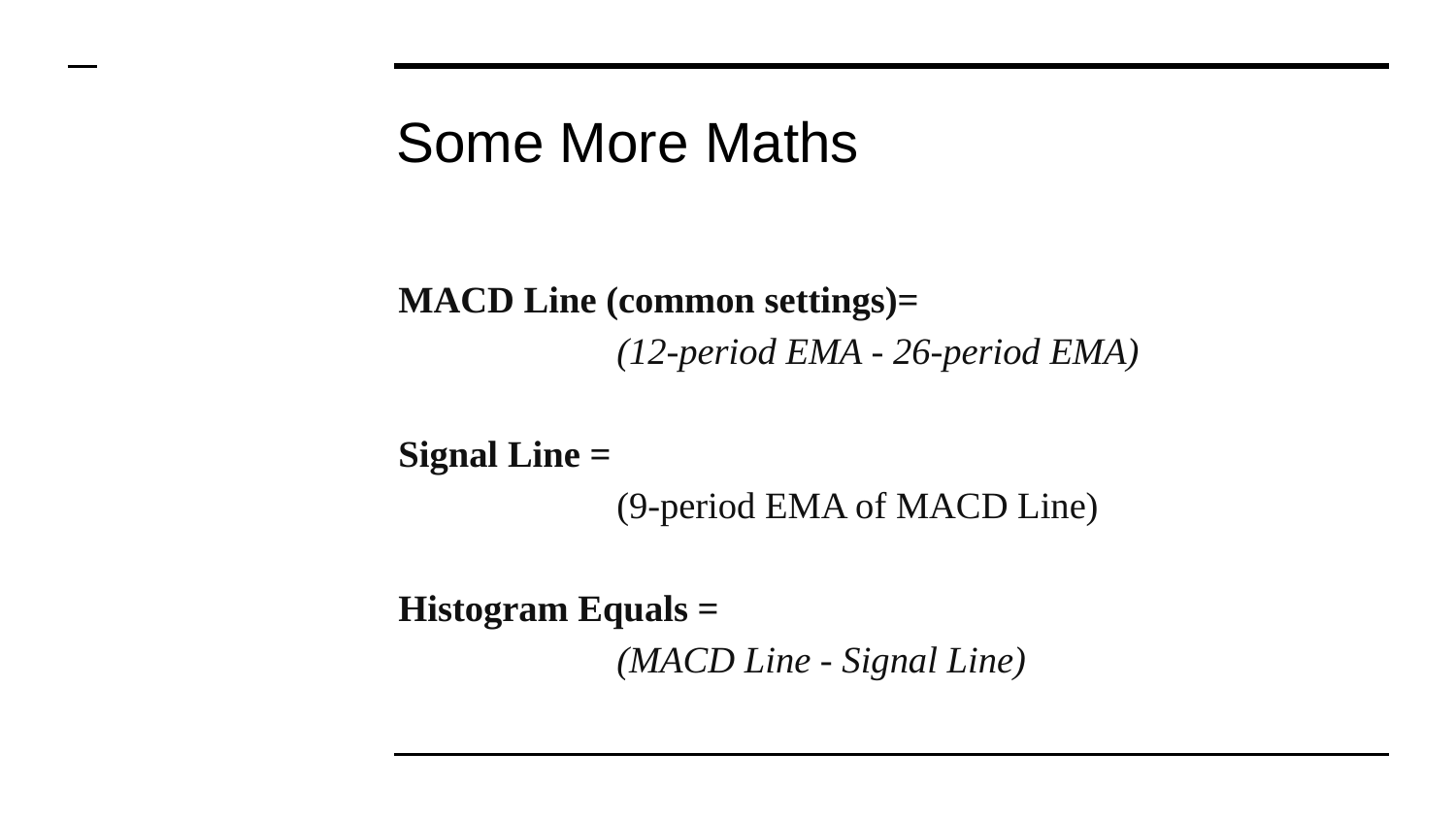

# Some More Maths

MACD Line (common settings)=
(12-period EMA - 26-period EMA)

Signal Line =
(9-period EMA of MACD Line)

Histogram Equals =
(MACD Line - Signal Line)